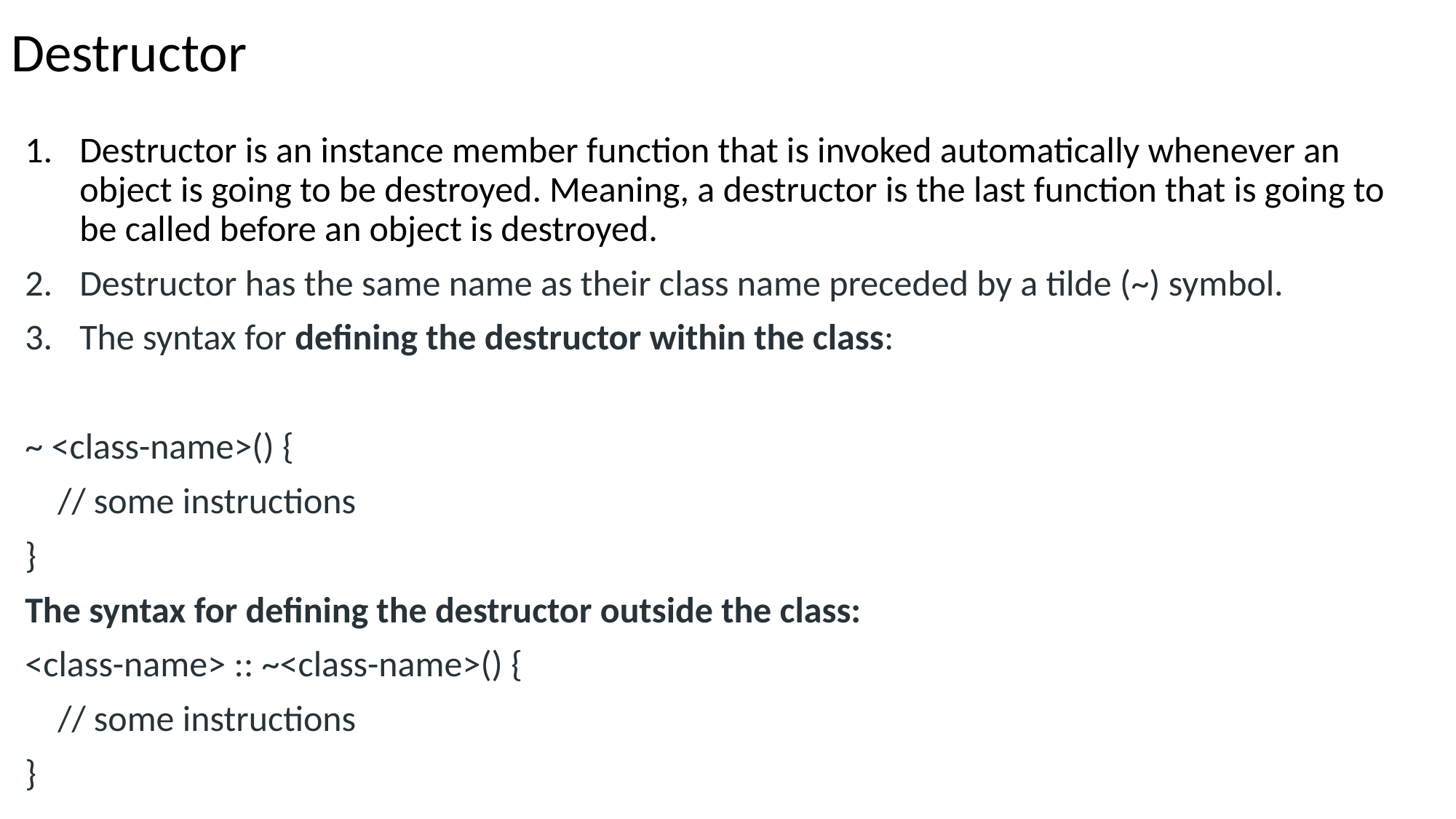

# Destructor
Destructor is an instance member function that is invoked automatically whenever an object is going to be destroyed. Meaning, a destructor is the last function that is going to be called before an object is destroyed.
Destructor has the same name as their class name preceded by a tilde (~) symbol.
The syntax for defining the destructor within the class:

~ <class-name>() {
    // some instructions
}
The syntax for defining the destructor outside the class:
<class-name> :: ~<class-name>() {
    // some instructions
}